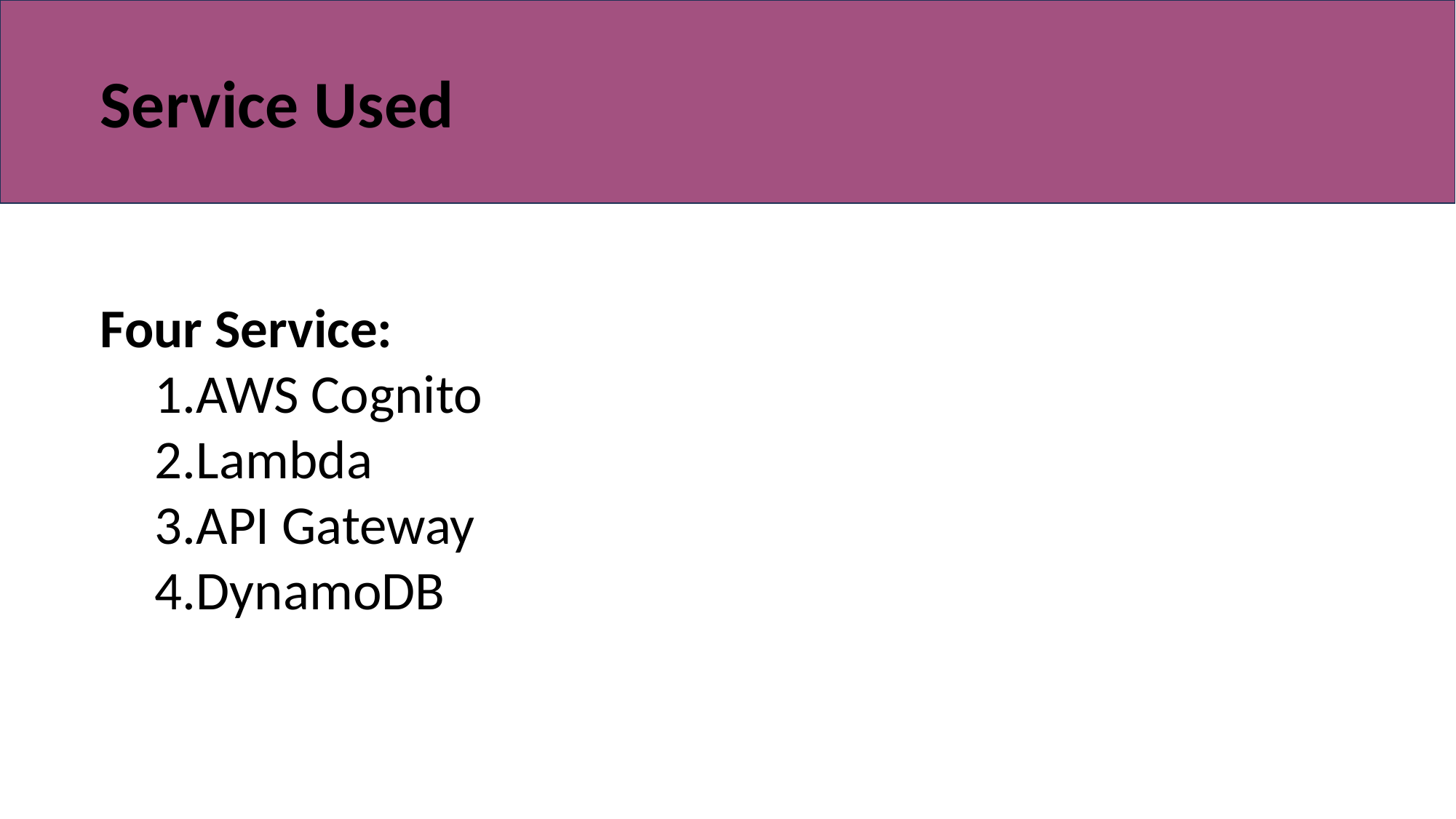

Service Used
Four Service:
AWS Cognito
Lambda
API Gateway
DynamoDB